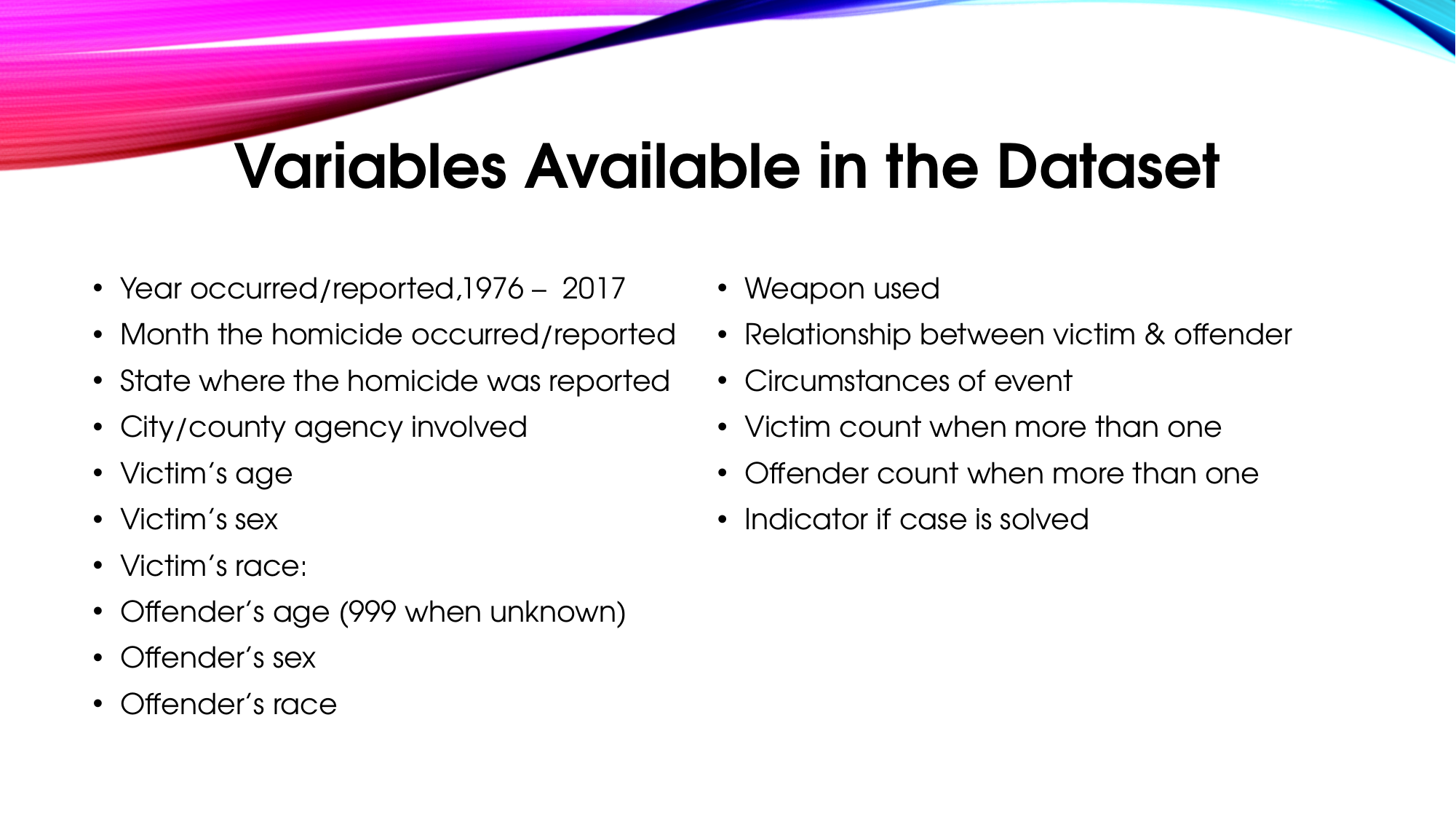

# Variables Available in the Dataset

Year occurred/reported,1976 –  2017
Month the homicide occurred/reported
State where the homicide was reported
City/county agency involved
Victim’s age
Victim’s sex
Victim’s race:
Offender’s age (999 when unknown)
Offender’s sex
Offender’s race

Weapon used
Relationship between victim & offender
Circumstances of event
Victim count when more than one
Offender count when more than one
Indicator if case is solved